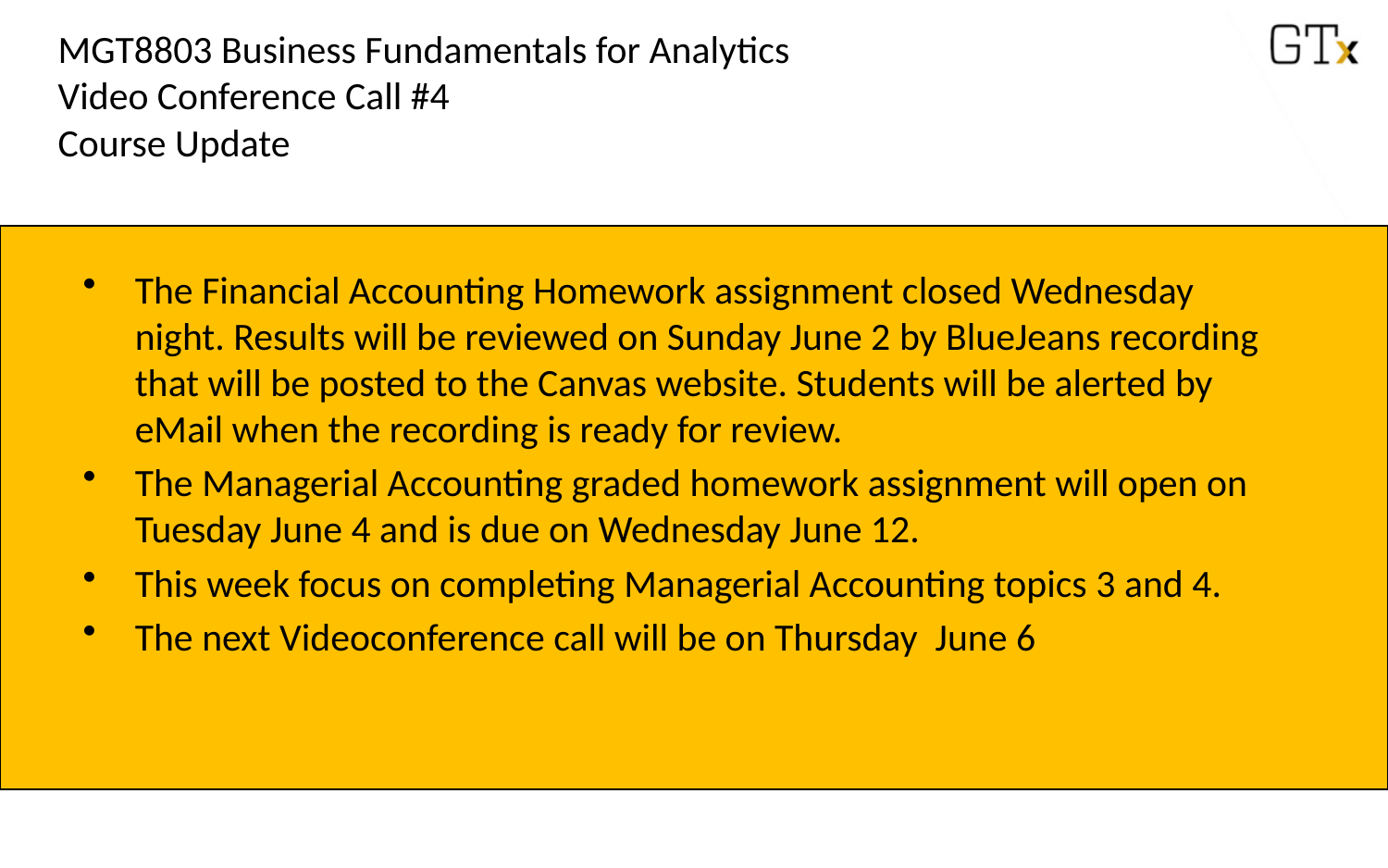

# MGT8803 Business Fundamentals for Analytics Video Conference Call #4 Course Update

The Financial Accounting Homework assignment closed Wednesday night. Results will be reviewed on Sunday June 2 by BlueJeans recording that will be posted to the Canvas website. Students will be alerted by eMail when the recording is ready for review.
The Managerial Accounting graded homework assignment will open on Tuesday June 4 and is due on Wednesday June 12.
This week focus on completing Managerial Accounting topics 3 and 4.
The next Videoconference call will be on Thursday  June 6